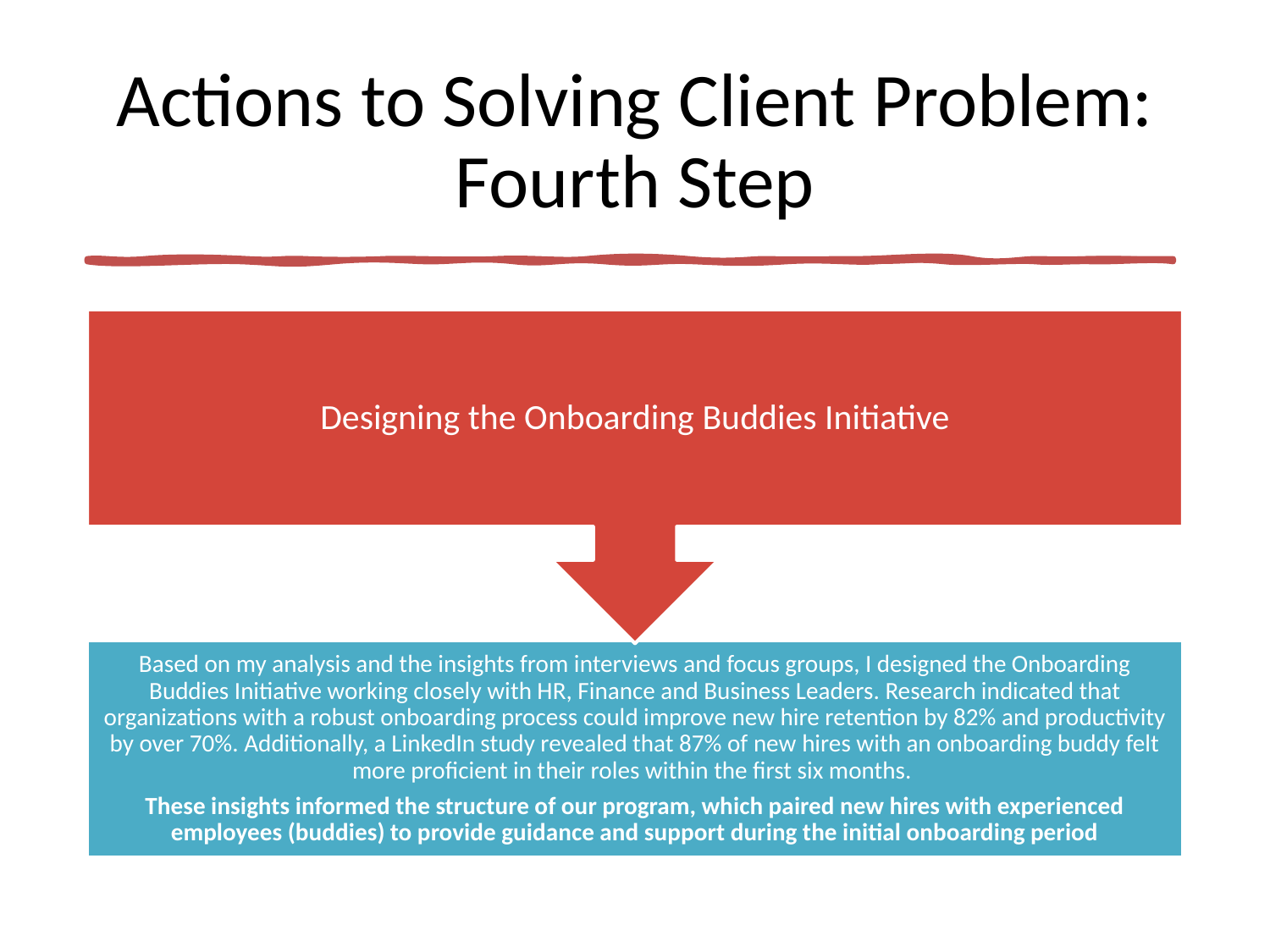

# Actions to Solving Client Problem: Fourth Step

Based on my analysis and the insights from interviews and focus groups, I designed the Onboarding Buddies Initiative working closely with HR, Finance and Business Leaders. Research indicated that organizations with a robust onboarding process could improve new hire retention by 82% and productivity by over 70%. Additionally, a LinkedIn study revealed that 87% of new hires with an onboarding buddy felt more proficient in their roles within the first six months.
These insights informed the structure of our program, which paired new hires with experienced employees (buddies) to provide guidance and support during the initial onboarding period
Designing the Onboarding Buddies Initiative